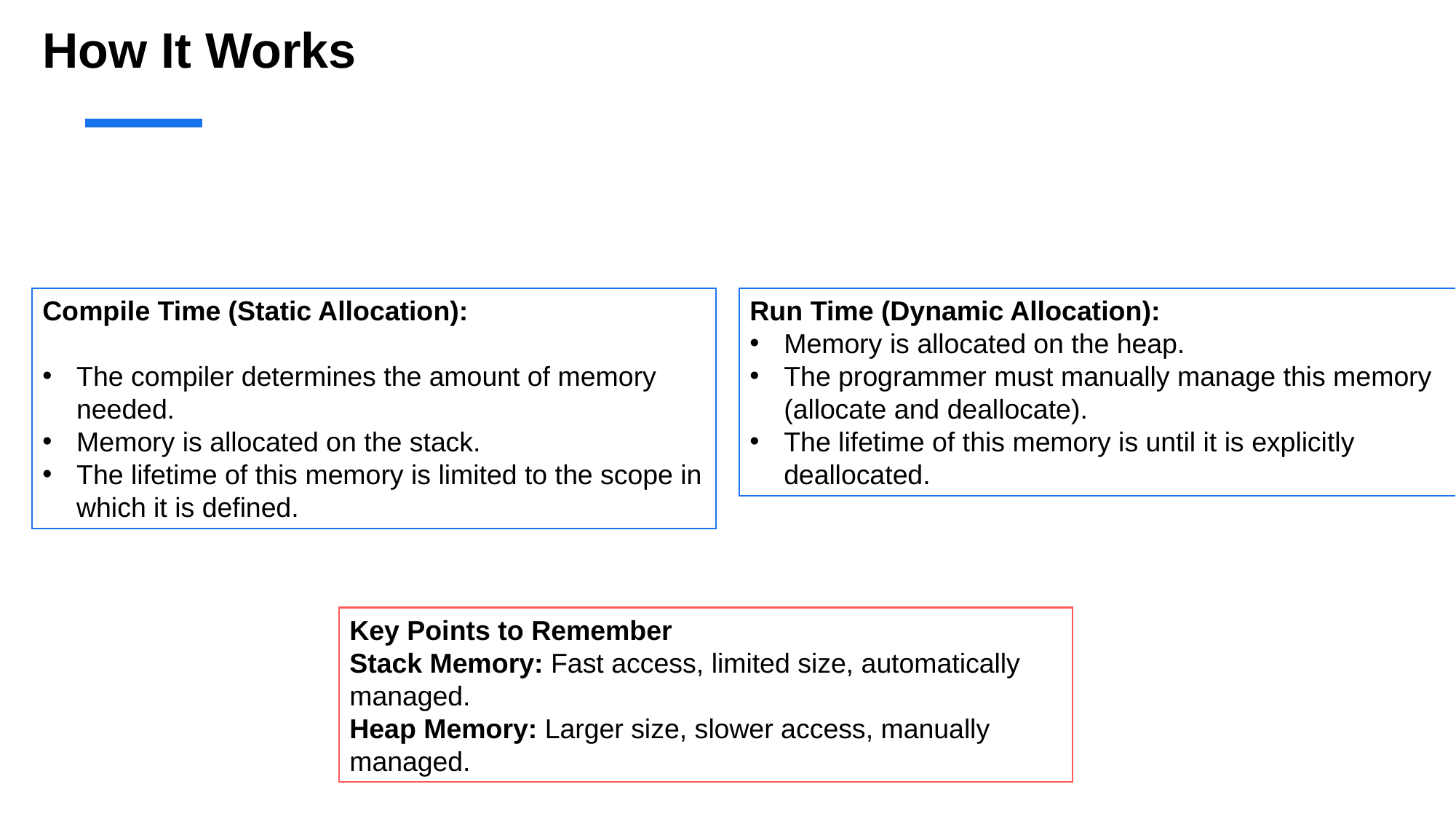

# How It Works
Compile Time (Static Allocation):

The compiler determines the amount of memory needed.
Memory is allocated on the stack.
The lifetime of this memory is limited to the scope in which it is defined.
Run Time (Dynamic Allocation):
Memory is allocated on the heap.
The programmer must manually manage this memory (allocate and deallocate).
The lifetime of this memory is until it is explicitly deallocated.
Key Points to Remember
Stack Memory: Fast access, limited size, automatically managed.
Heap Memory: Larger size, slower access, manually managed.